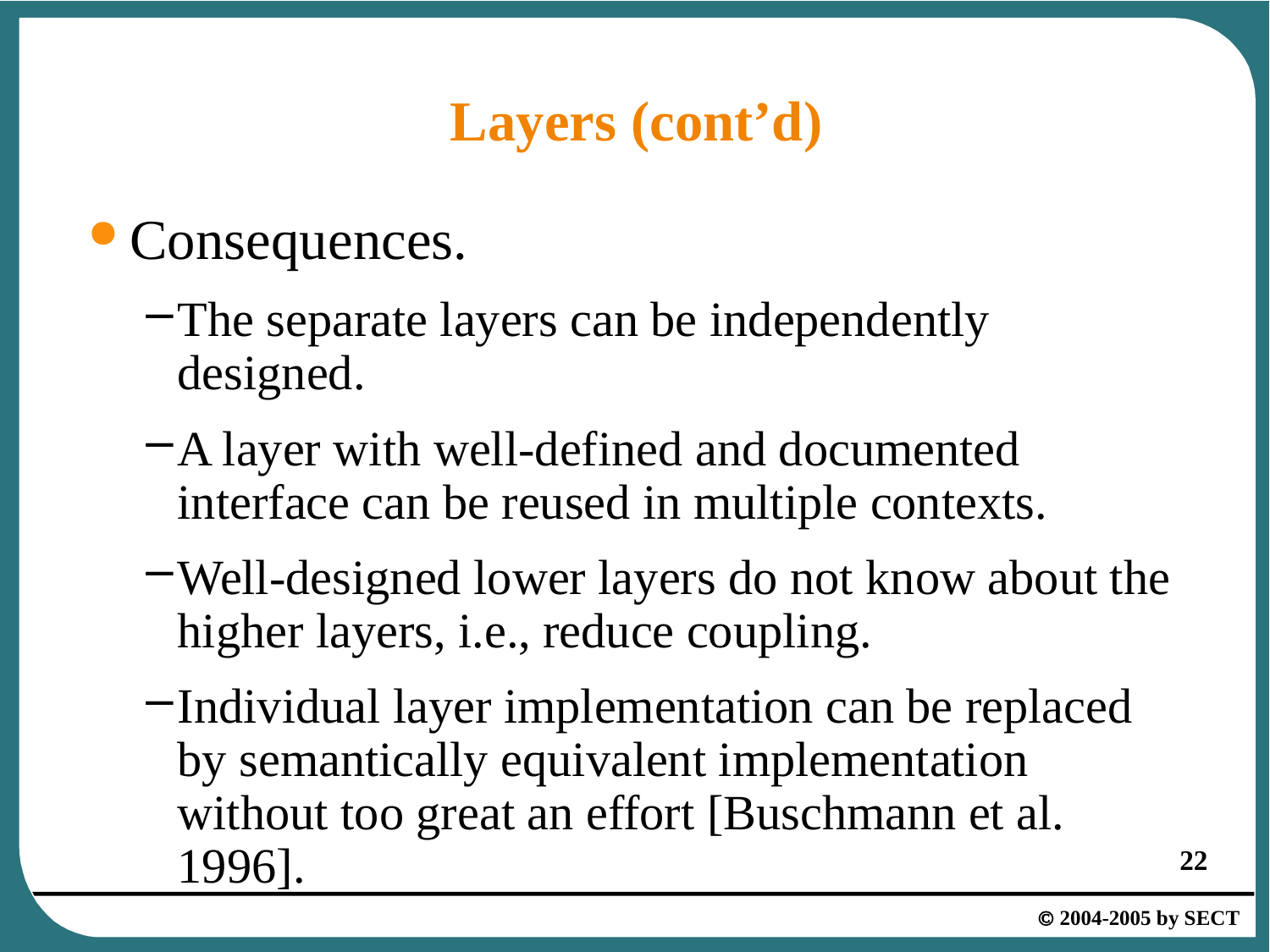

# Layers (cont’d)
Consequences.
The separate layers can be independently designed.
A layer with well-defined and documented interface can be reused in multiple contexts.
Well-designed lower layers do not know about the higher layers, i.e., reduce coupling.
Individual layer implementation can be replaced by semantically equivalent implementation without too great an effort [Buschmann et al. 1996].